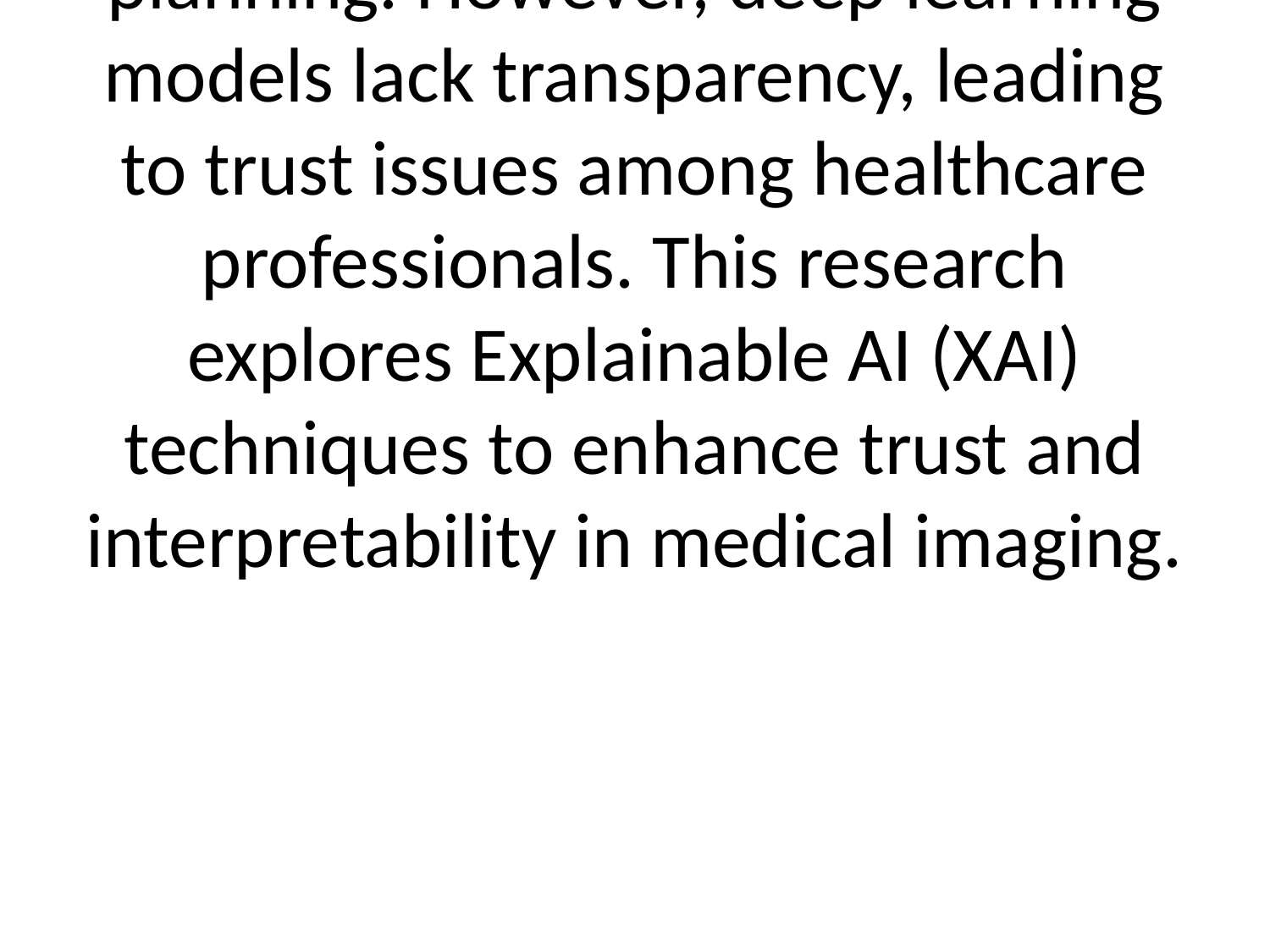

# The advancement of AI in medical imaging has significantly improved disease diagnosis and treatment planning. However, deep learning models lack transparency, leading to trust issues among healthcare professionals. This research explores Explainable AI (XAI) techniques to enhance trust and interpretability in medical imaging.